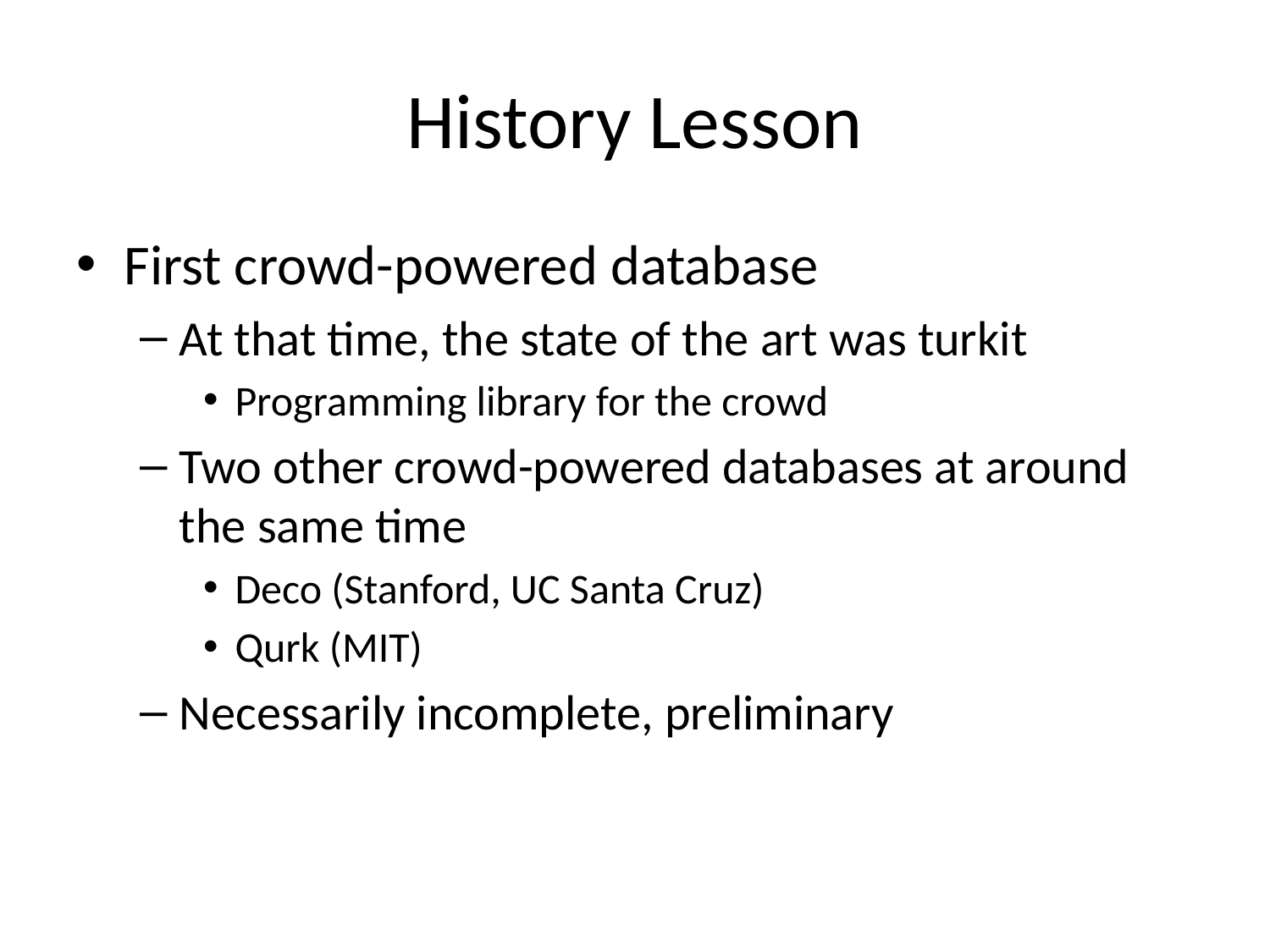

# History Lesson
First crowd-powered database
At that time, the state of the art was turkit
Programming library for the crowd
Two other crowd-powered databases at around the same time
Deco (Stanford, UC Santa Cruz)
Qurk (MIT)
Necessarily incomplete, preliminary